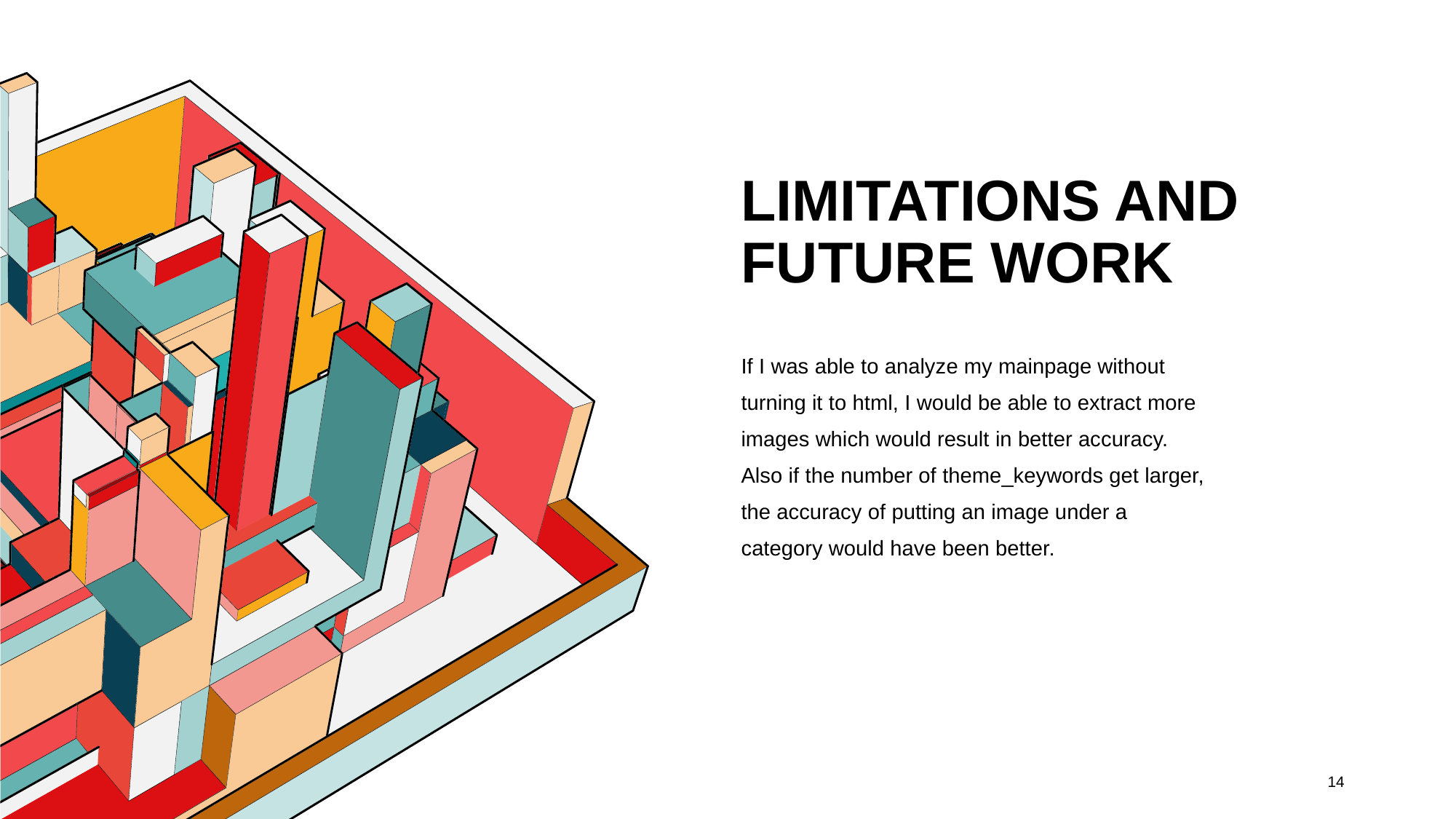

# LIMITATIONS AND FUTURE WORK
If I was able to analyze my mainpage without turning it to html, I would be able to extract more images which would result in better accuracy. Also if the number of theme_keywords get larger, the accuracy of putting an image under a category would have been better.
14